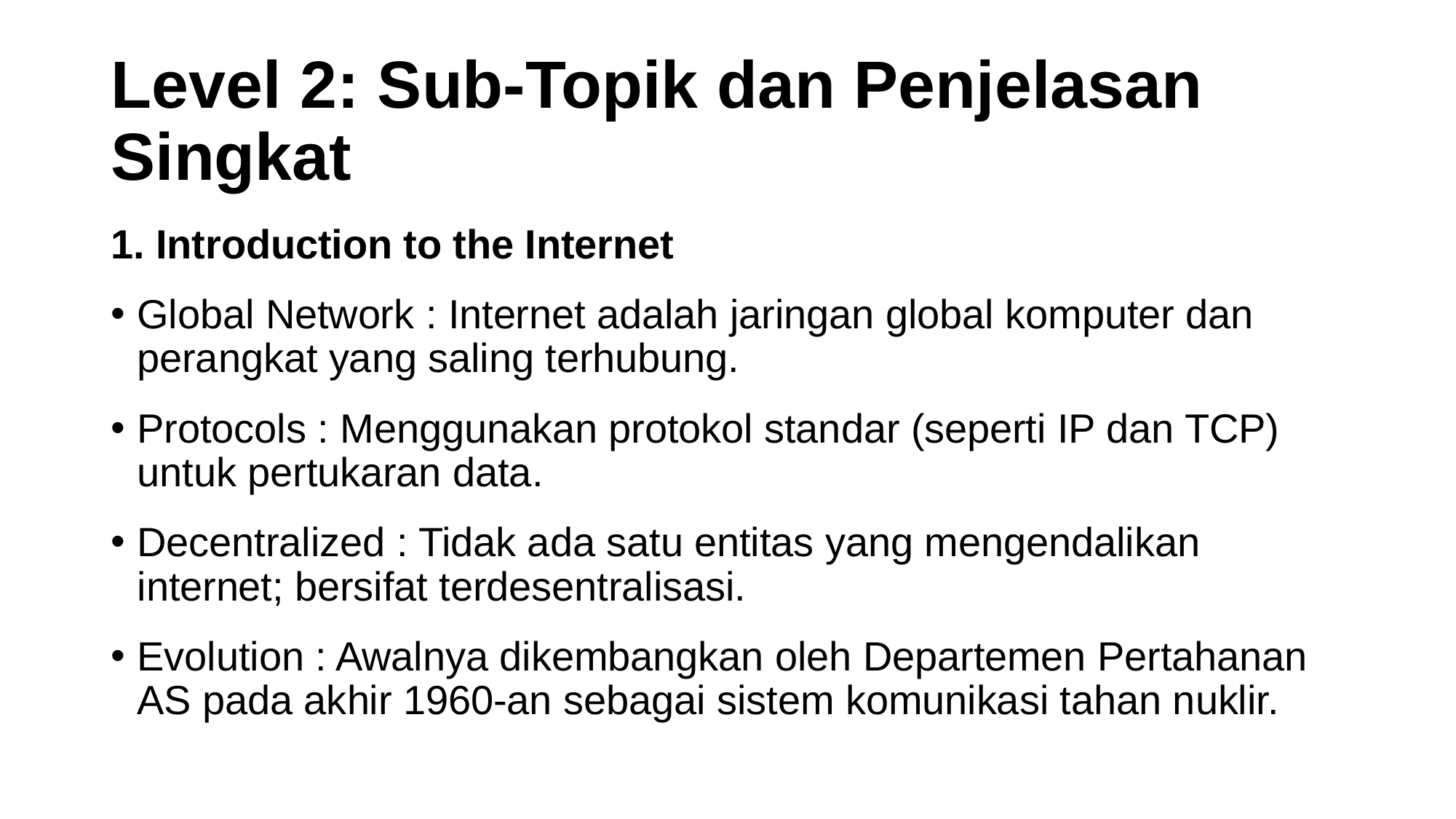

# Level 2: Sub-Topik dan Penjelasan Singkat
1. Introduction to the Internet
Global Network : Internet adalah jaringan global komputer dan perangkat yang saling terhubung.
Protocols : Menggunakan protokol standar (seperti IP dan TCP) untuk pertukaran data.
Decentralized : Tidak ada satu entitas yang mengendalikan internet; bersifat terdesentralisasi.
Evolution : Awalnya dikembangkan oleh Departemen Pertahanan AS pada akhir 1960-an sebagai sistem komunikasi tahan nuklir.